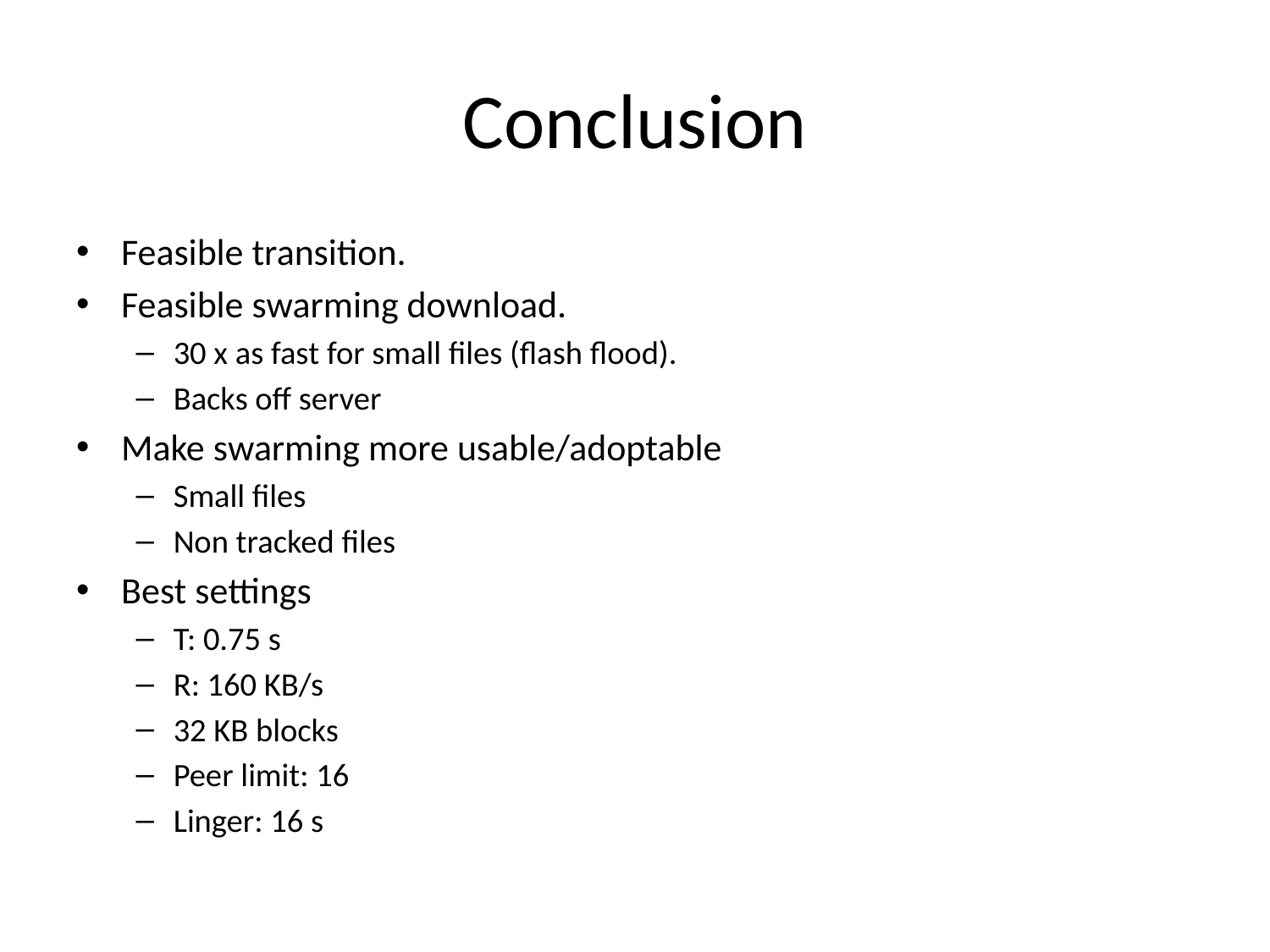

# Conclusion
Feasible transition.
Feasible swarming download.
30 x as fast for small files (flash flood).
Backs off server
Make swarming more usable/adoptable
Small files
Non tracked files
Best settings
T: 0.75 s
R: 160 KB/s
32 KB blocks
Peer limit: 16
Linger: 16 s